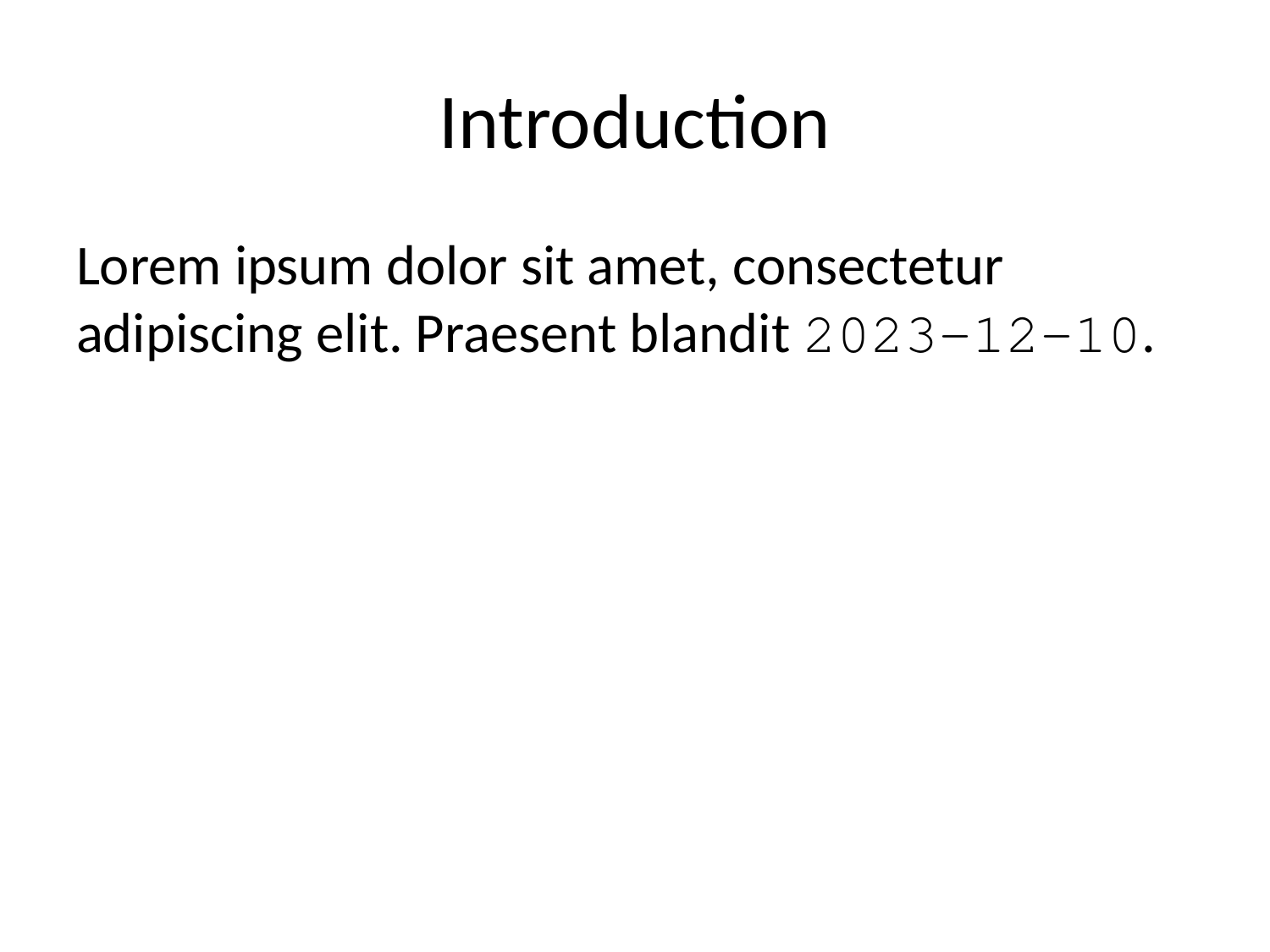

# Introduction
Lorem ipsum dolor sit amet, consectetur adipiscing elit. Praesent blandit 2023-12-10.